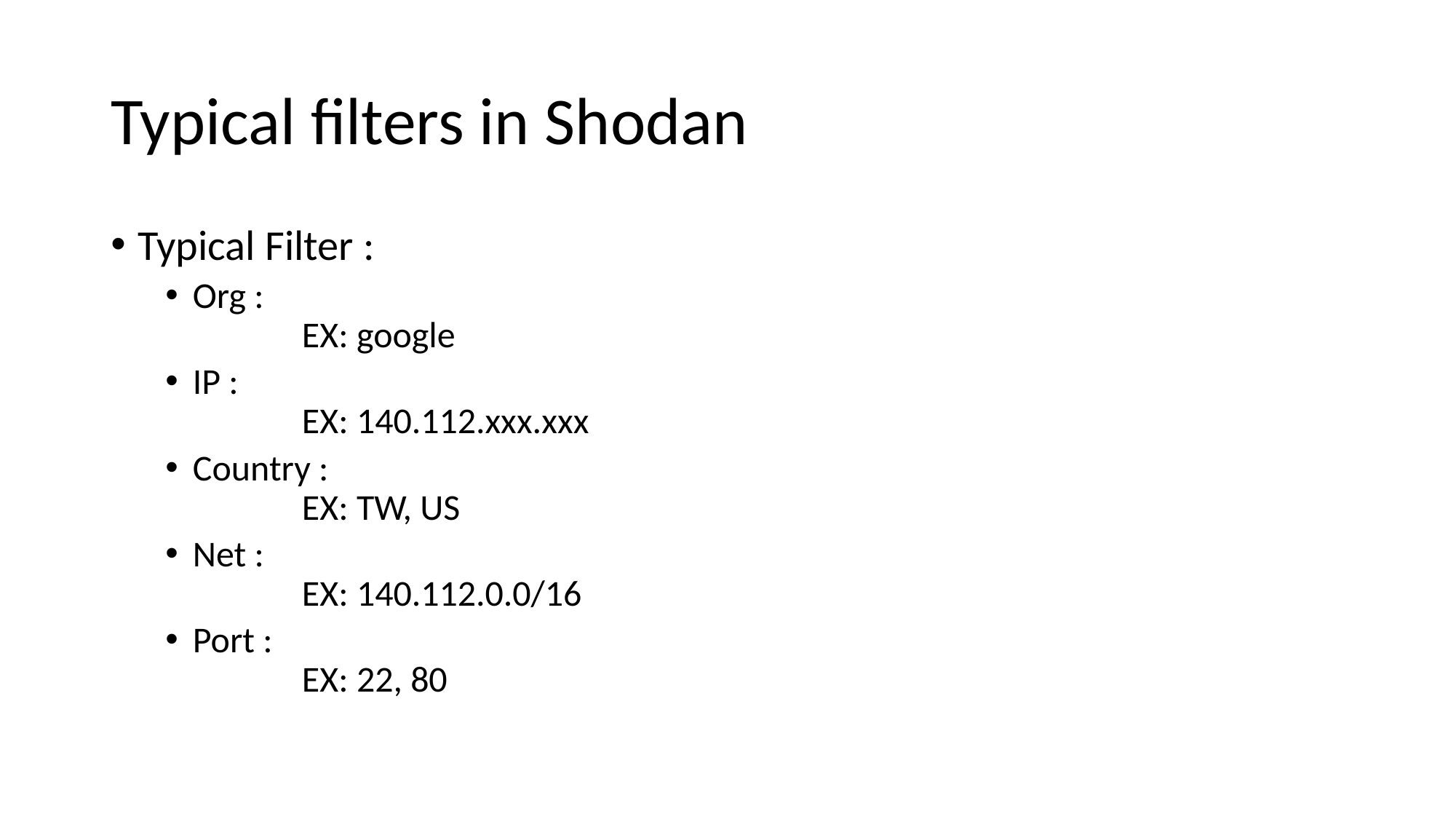

# Typical filters in Shodan
Typical Filter :
Org :
	EX: google
IP :
	EX: 140.112.xxx.xxx
Country :
	EX: TW, US
Net :
	EX: 140.112.0.0/16
Port :
	EX: 22, 80